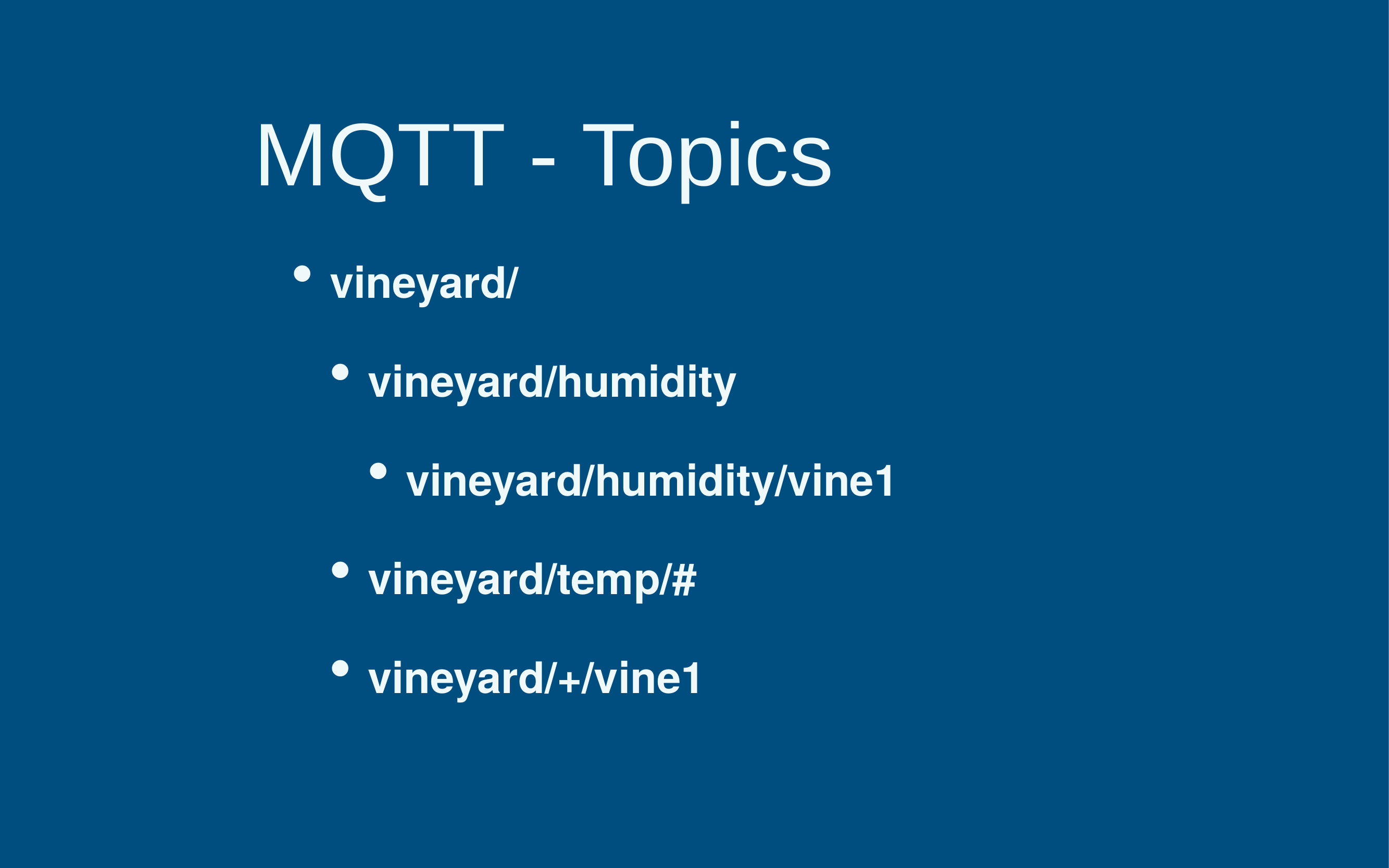

# MQTT - Topics
vineyard/
vineyard/humidity
vineyard/humidity/vine1
vineyard/temp/#
vineyard/+/vine1
13